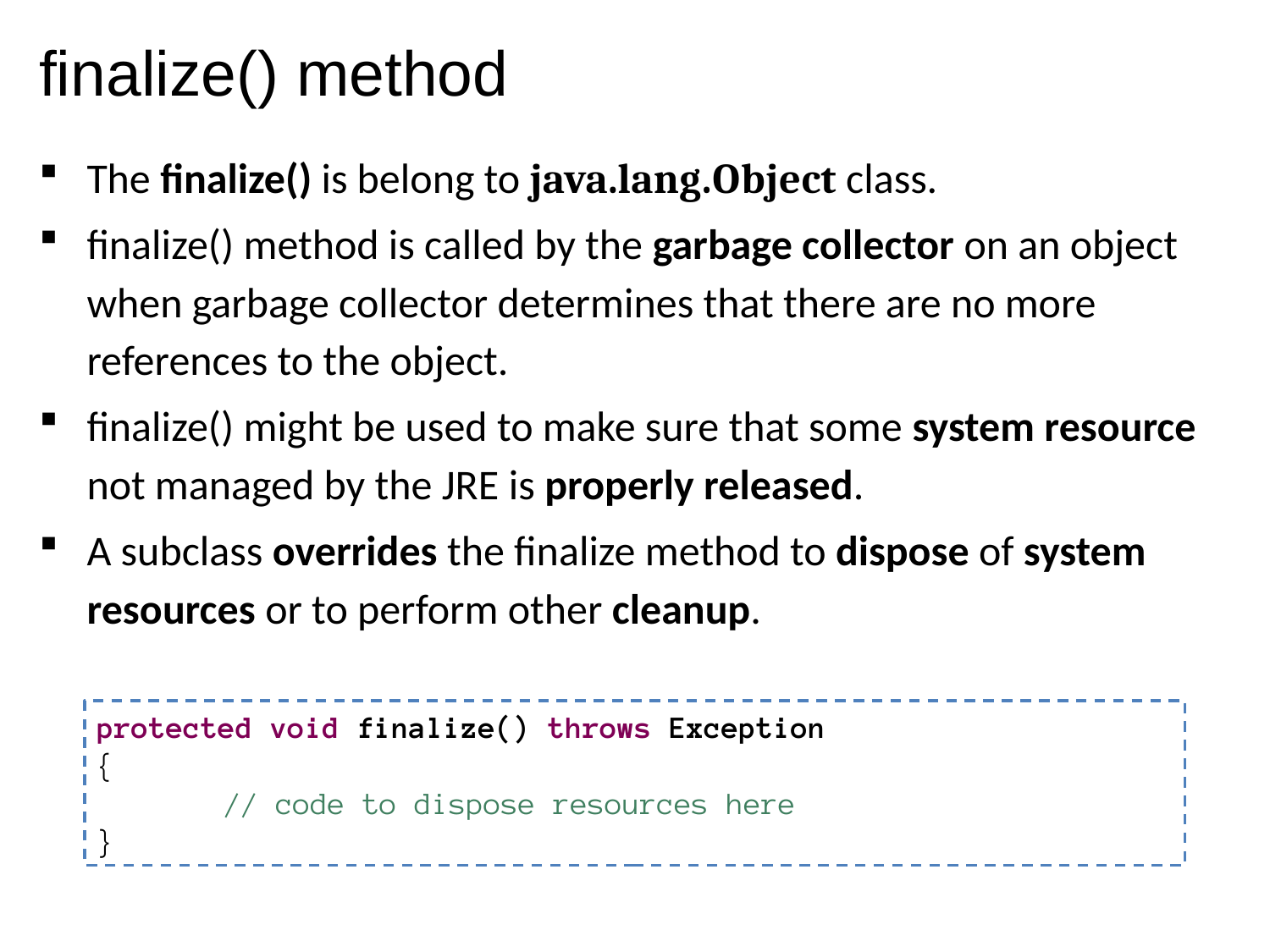

# finalize() method
The finalize() is belong to java.lang.Object class.
finalize() method is called by the garbage collector on an object when garbage collector determines that there are no more references to the object.
finalize() might be used to make sure that some system resource not managed by the JRE is properly released.
A subclass overrides the finalize method to dispose of system resources or to perform other cleanup.
protected void finalize() throws Exception
{
	// code to dispose resources here
}